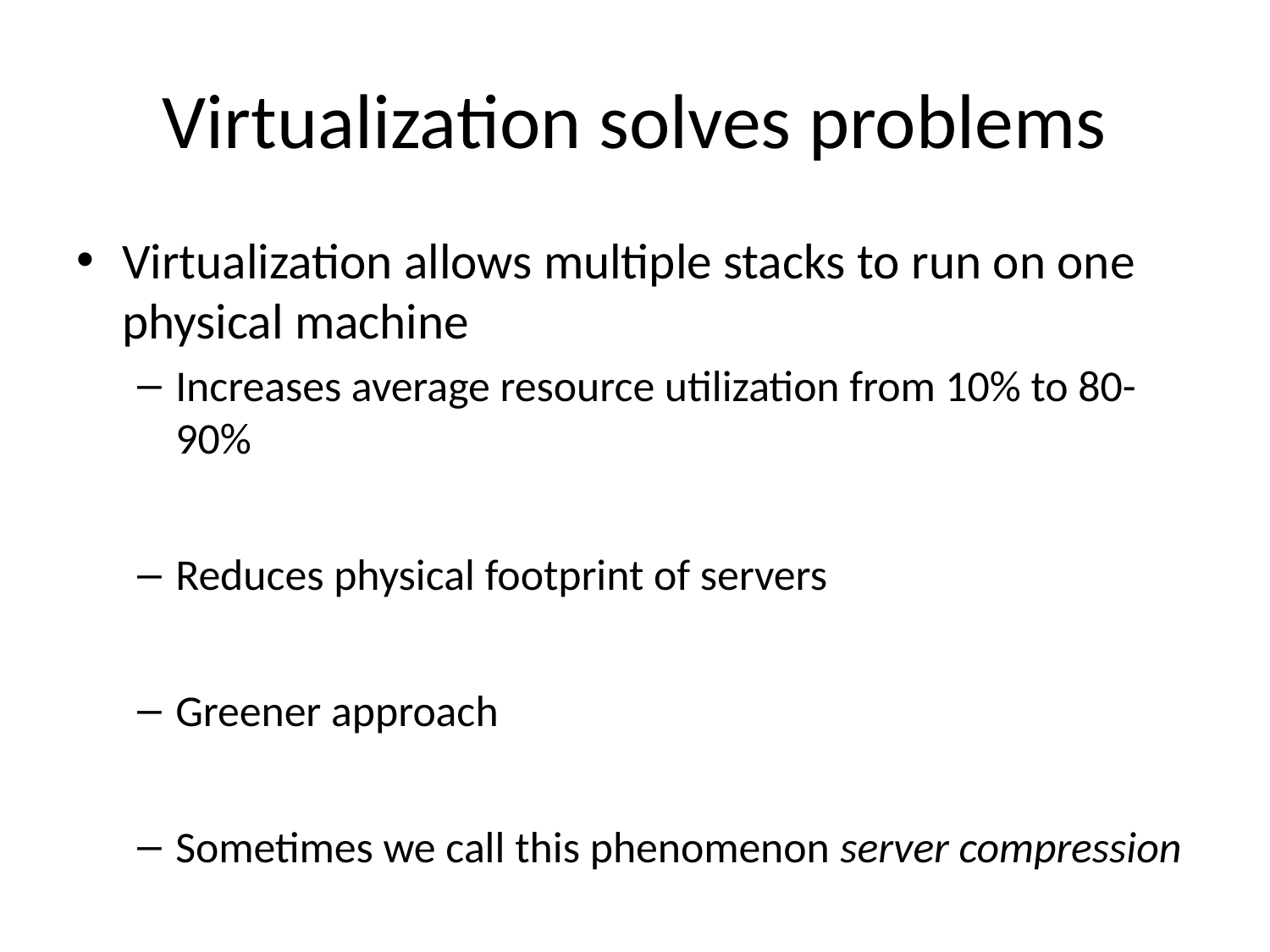

# Virtualization solves problems
Virtualization allows multiple stacks to run on one physical machine
Increases average resource utilization from 10% to 80-90%

Reduces physical footprint of servers

Greener approach

Sometimes we call this phenomenon server compression